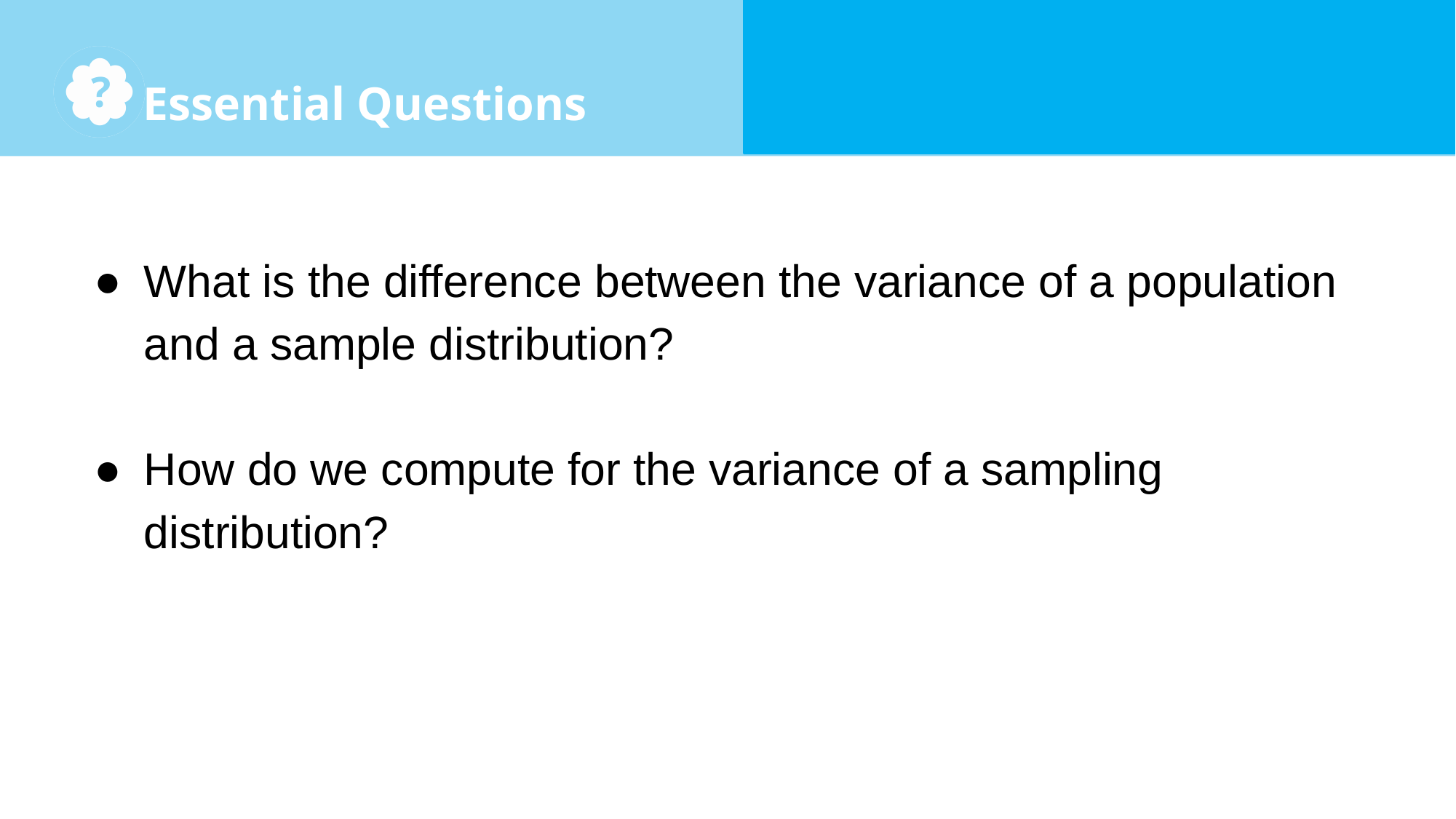

What is the difference between the variance of a population and a sample distribution?

How do we compute for the variance of a sampling distribution?